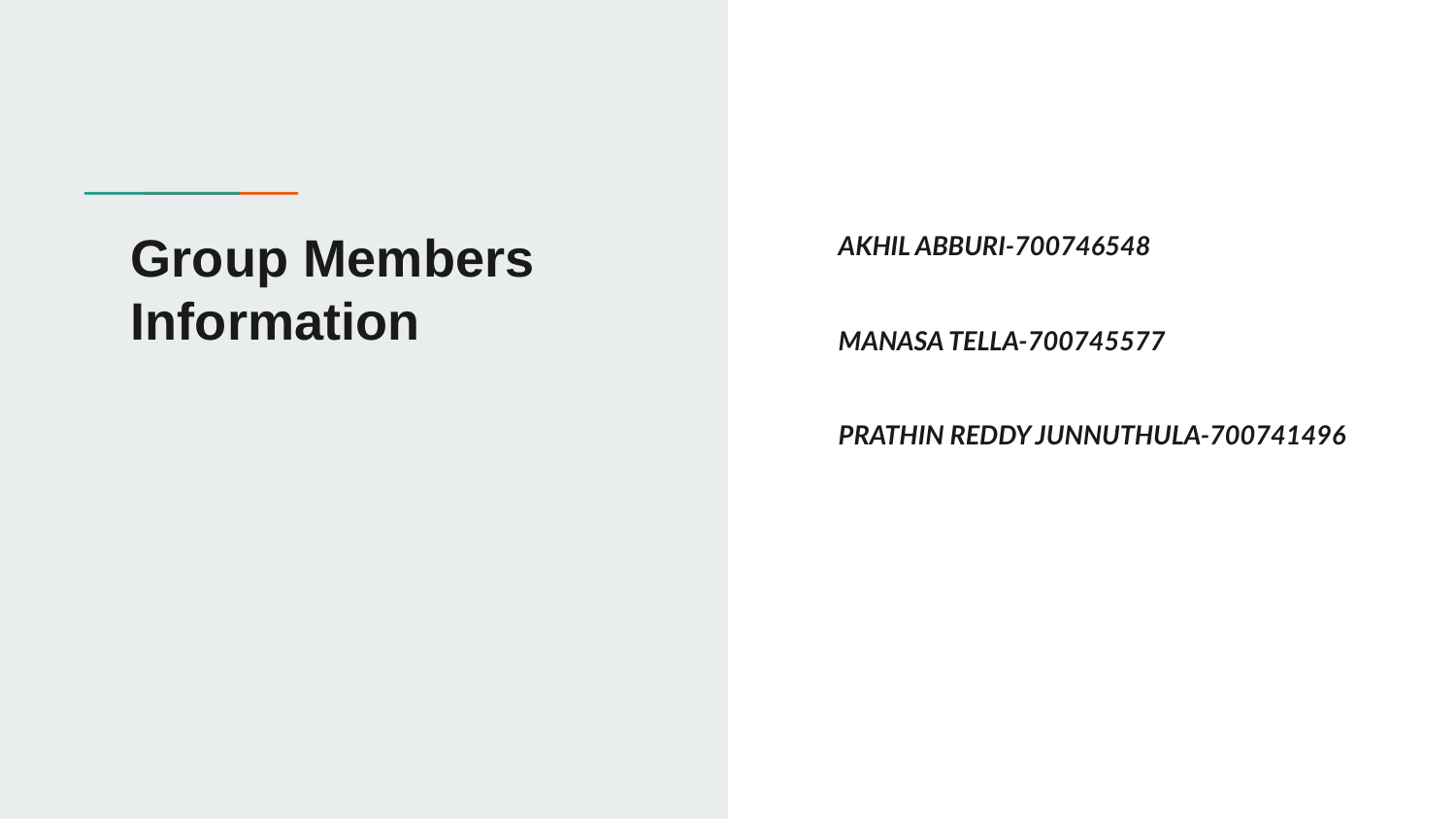

# Group Members Information
AKHIL ABBURI-700746548

MANASA TELLA-700745577

PRATHIN REDDY JUNNUTHULA-700741496